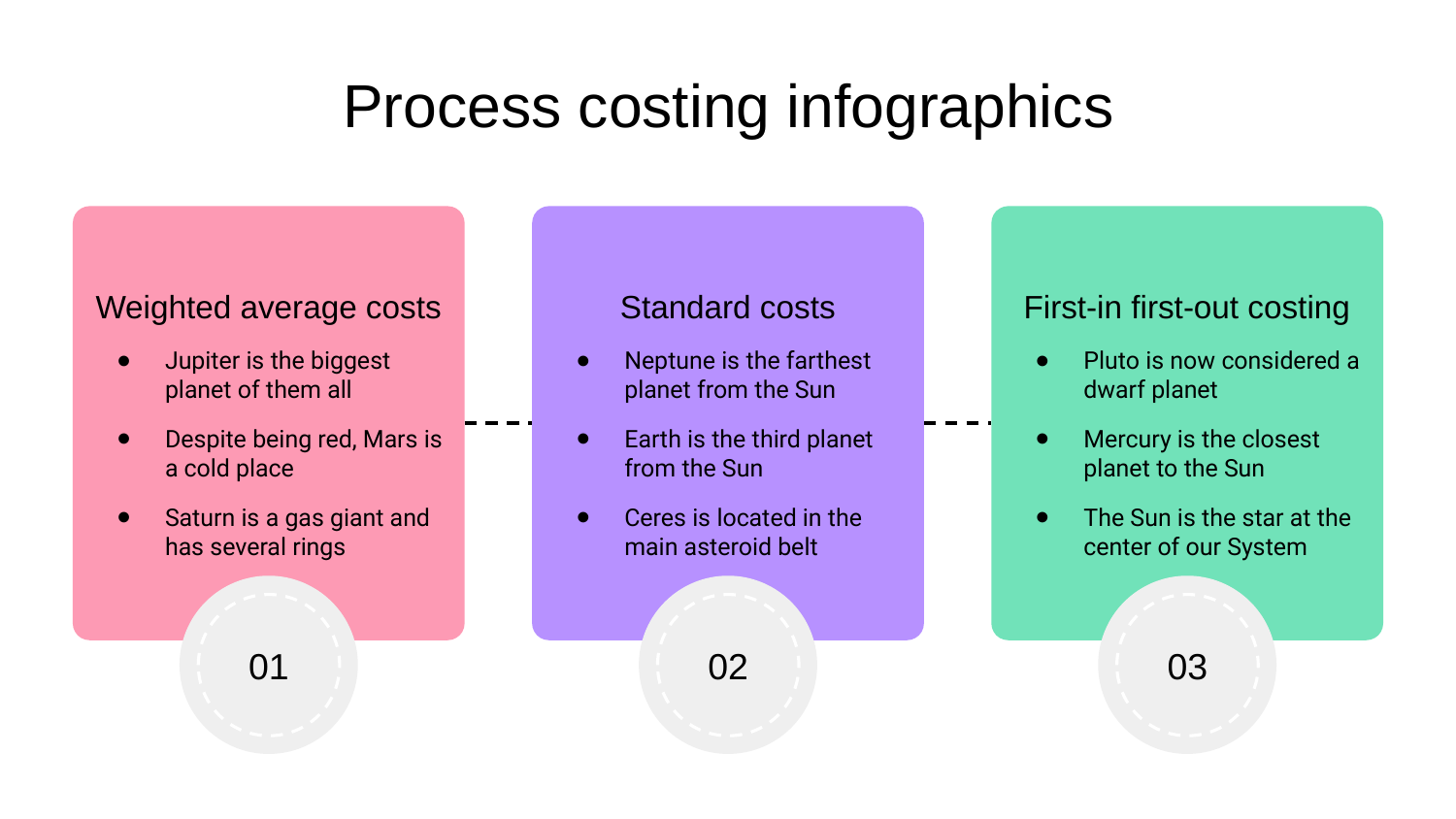

# Process costing infographics
Weighted average costs
Jupiter is the biggest planet of them all
Despite being red, Mars is a cold place
Saturn is a gas giant and has several rings

01
Standard costs
Neptune is the farthest planet from the Sun
Earth is the third planet from the Sun
Ceres is located in the main asteroid belt

02
First-in first-out costing
Pluto is now considered a dwarf planet
Mercury is the closest planet to the Sun
The Sun is the star at the center of our System

03